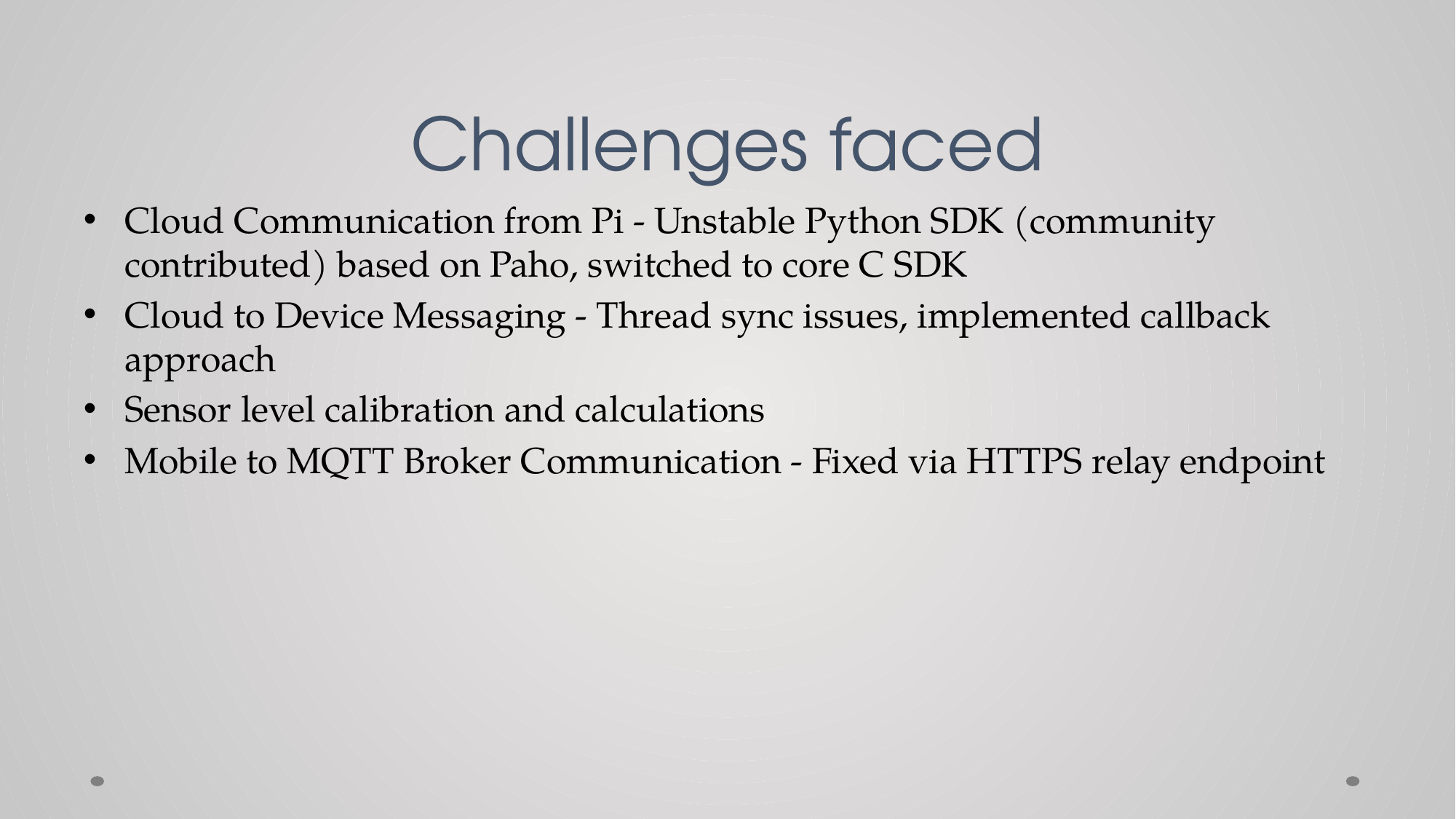

# Challenges faced
Cloud Communication from Pi - Unstable Python SDK (community contributed) based on Paho, switched to core C SDK
Cloud to Device Messaging - Thread sync issues, implemented callback approach
Sensor level calibration and calculations
Mobile to MQTT Broker Communication - Fixed via HTTPS relay endpoint